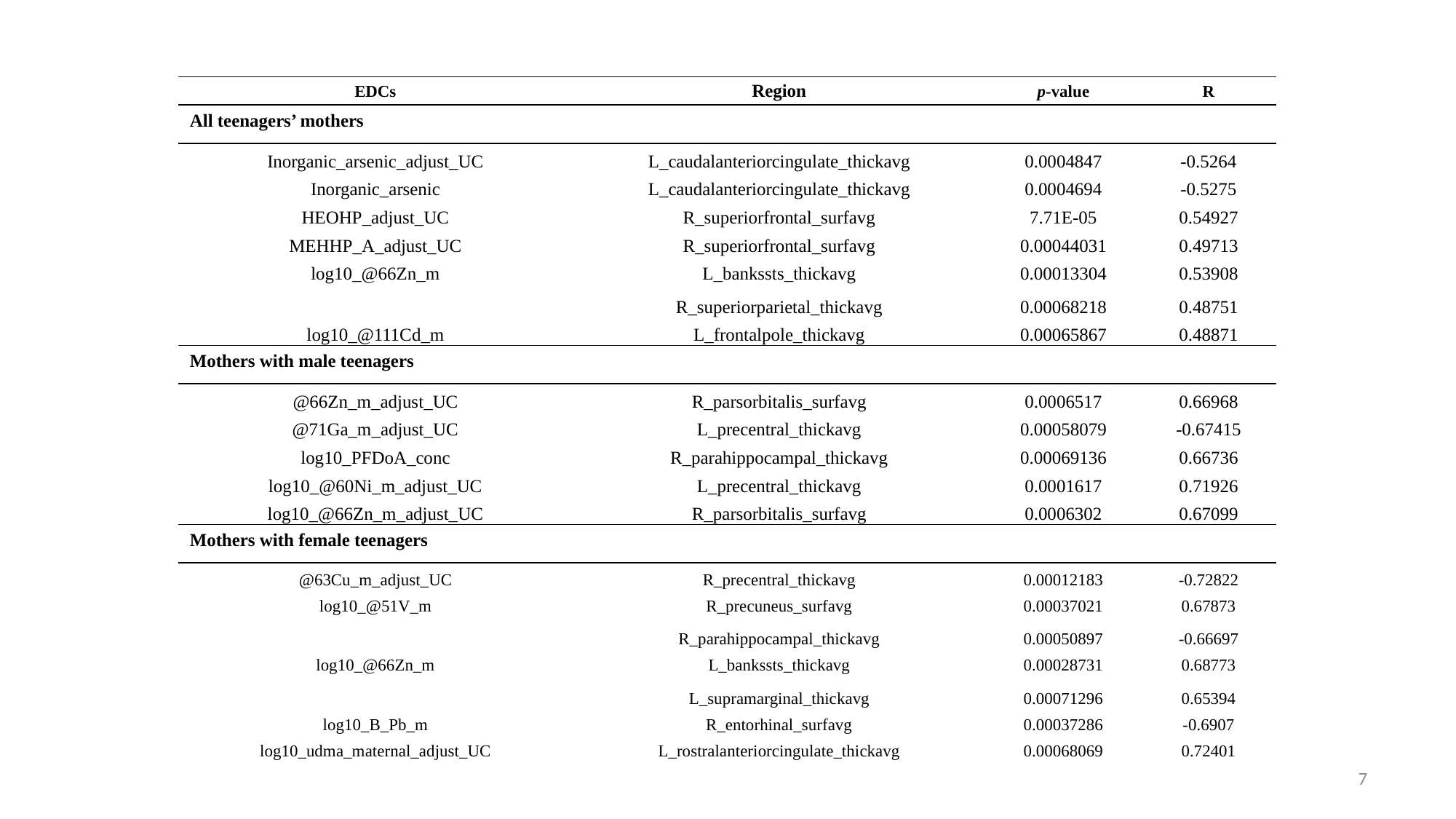

| EDCs | Region | p-value | R |
| --- | --- | --- | --- |
| All teenagers’ mothers |  |  |  |
| Inorganic\_arsenic\_adjust\_UC | L\_caudalanteriorcingulate\_thickavg | 0.0004847 | -0.5264 |
| Inorganic\_arsenic | L\_caudalanteriorcingulate\_thickavg | 0.0004694 | -0.5275 |
| HEOHP\_adjust\_UC | R\_superiorfrontal\_surfavg | 7.71E-05 | 0.54927 |
| MEHHP\_A\_adjust\_UC | R\_superiorfrontal\_surfavg | 0.00044031 | 0.49713 |
| log10\_@66Zn\_m | L\_bankssts\_thickavg | 0.00013304 | 0.53908 |
|  | R\_superiorparietal\_thickavg | 0.00068218 | 0.48751 |
| log10\_@111Cd\_m | L\_frontalpole\_thickavg | 0.00065867 | 0.48871 |
| Mothers with male teenagers |  |  |  |
| @66Zn\_m\_adjust\_UC | R\_parsorbitalis\_surfavg | 0.0006517 | 0.66968 |
| @71Ga\_m\_adjust\_UC | L\_precentral\_thickavg | 0.00058079 | -0.67415 |
| log10\_PFDoA\_conc | R\_parahippocampal\_thickavg | 0.00069136 | 0.66736 |
| log10\_@60Ni\_m\_adjust\_UC | L\_precentral\_thickavg | 0.0001617 | 0.71926 |
| log10\_@66Zn\_m\_adjust\_UC | R\_parsorbitalis\_surfavg | 0.0006302 | 0.67099 |
| Mothers with female teenagers |  |  |  |
| @63Cu\_m\_adjust\_UC | R\_precentral\_thickavg | 0.00012183 | -0.72822 |
| log10\_@51V\_m | R\_precuneus\_surfavg | 0.00037021 | 0.67873 |
|  | R\_parahippocampal\_thickavg | 0.00050897 | -0.66697 |
| log10\_@66Zn\_m | L\_bankssts\_thickavg | 0.00028731 | 0.68773 |
|  | L\_supramarginal\_thickavg | 0.00071296 | 0.65394 |
| log10\_B\_Pb\_m | R\_entorhinal\_surfavg | 0.00037286 | -0.6907 |
| log10\_udma\_maternal\_adjust\_UC | L\_rostralanteriorcingulate\_thickavg | 0.00068069 | 0.72401 |
7